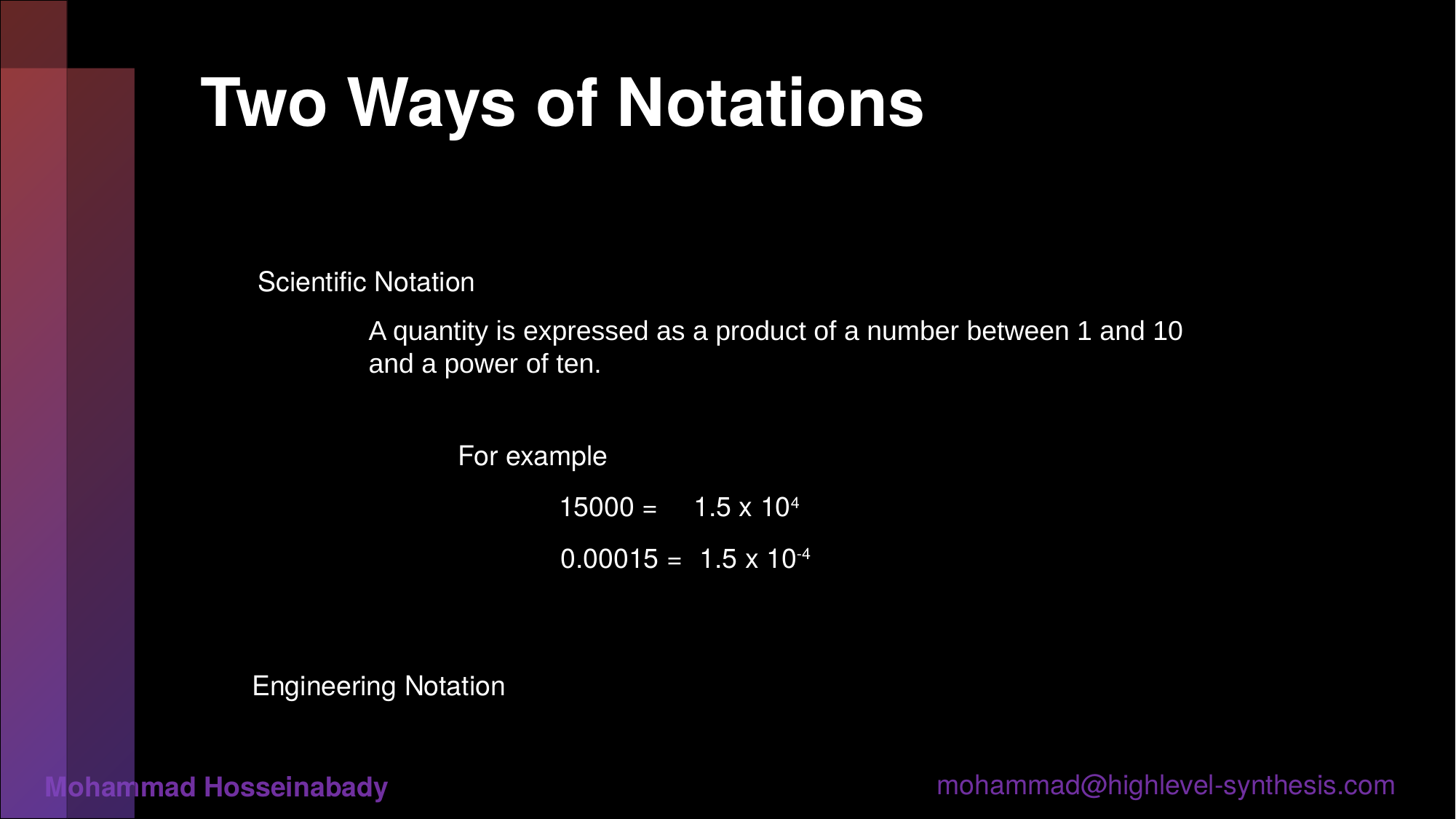

# Two Ways of Notations
Scientific Notation
A quantity is expressed as a product of a number between 1 and 10 and a power of ten.
For example
15000 =
1.5 x 104
0.00015 =
1.5 x 10-4
Engineering Notation